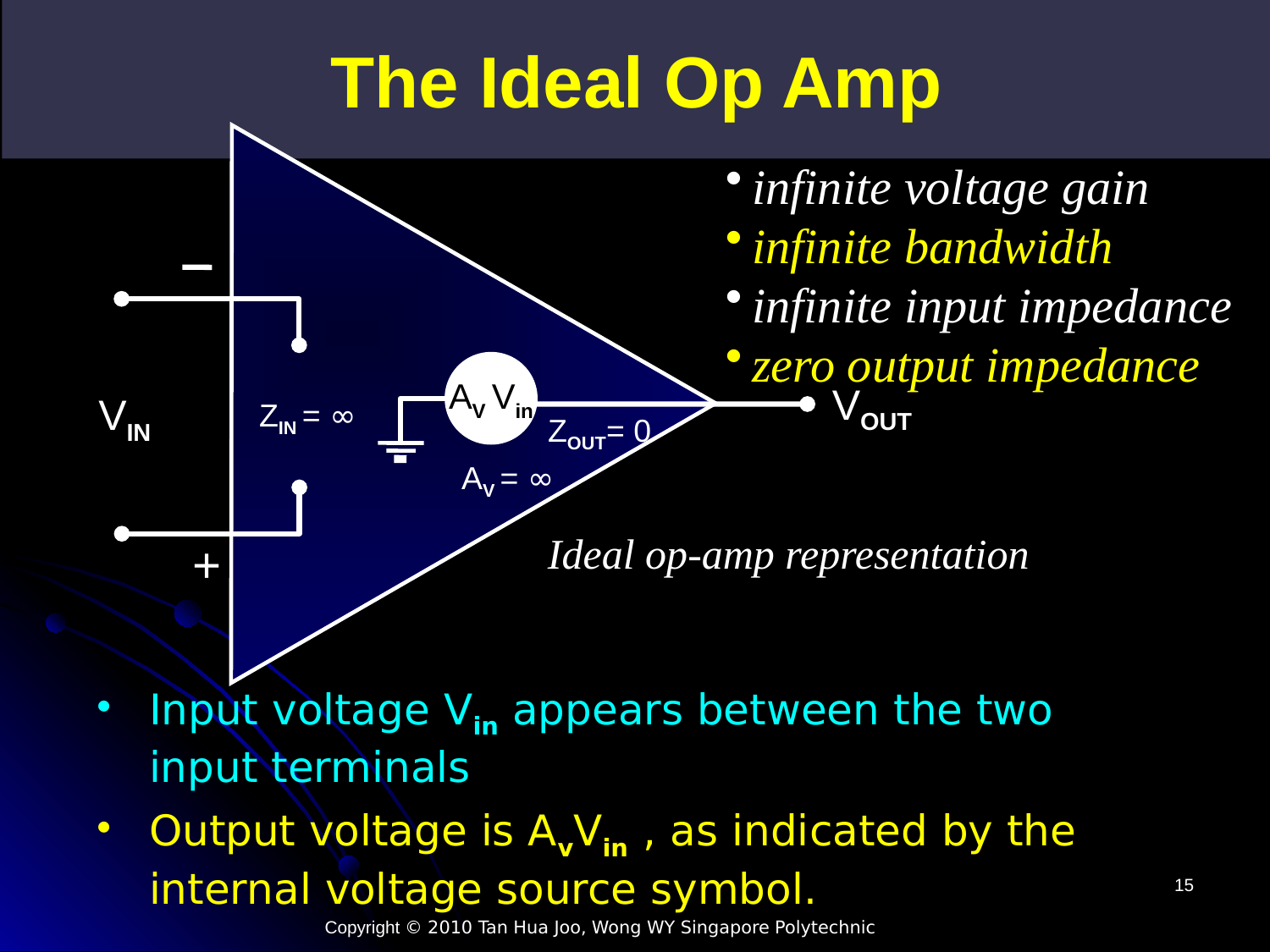

The Ideal Op Amp

AV Vin

VOUT
VIN
ZIN = ∞
ZOUT= 0
AV = ∞
Ideal op-amp representation
+
infinite voltage gain
infinite bandwidth
infinite input impedance
zero output impedance
Input voltage Vin appears between the two input terminals
Output voltage is AvVin , as indicated by the internal voltage source symbol.
15

Copyright © 2010 Tan Hua Joo, Wong WY Singapore Polytechnic